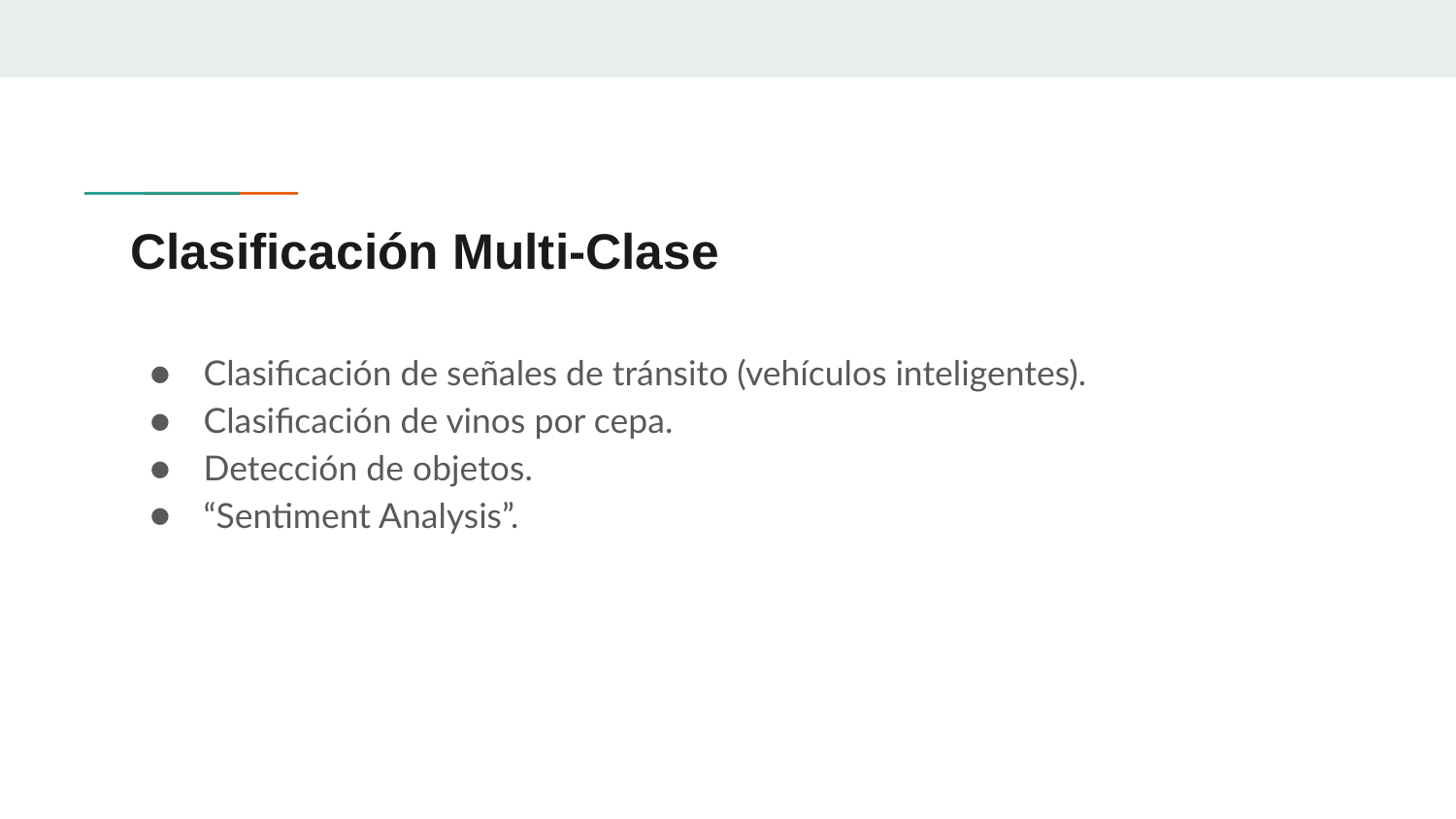

# Clasificación Multi-Clase
Clasificación de señales de tránsito (vehículos inteligentes).
Clasificación de vinos por cepa.
Detección de objetos.
“Sentiment Analysis”.